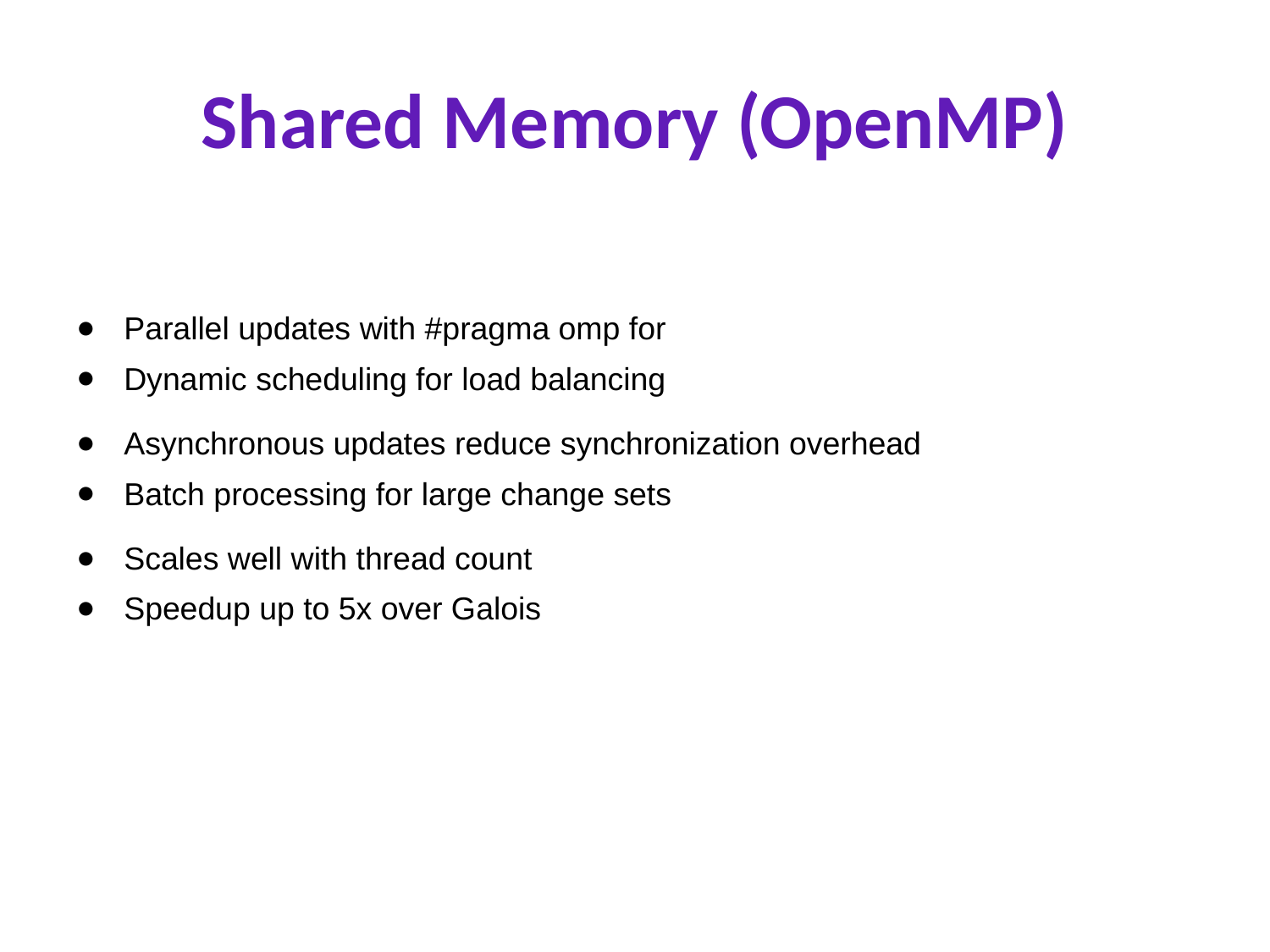

# Shared Memory (OpenMP)

Parallel updates with #pragma omp for
Dynamic scheduling for load balancing
Asynchronous updates reduce synchronization overhead
Batch processing for large change sets
Scales well with thread count
Speedup up to 5x over Galois